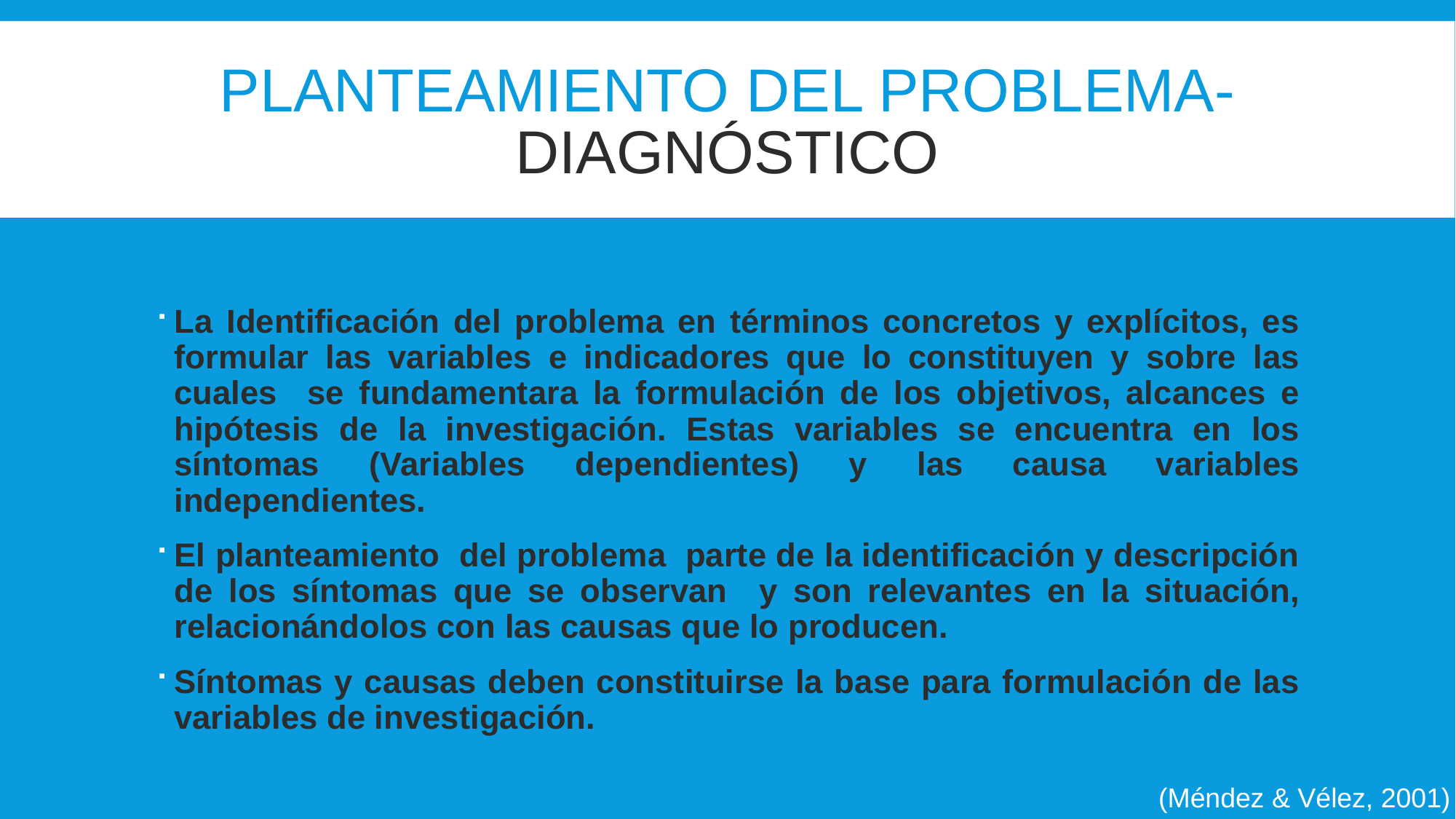

# Planteamiento del problema-Diagnóstico

La Identificación del problema en términos concretos y explícitos, es formular las variables e indicadores que lo constituyen y sobre las cuales  se fundamentara la formulación de los objetivos, alcances e hipótesis de la investigación. Estas variables se encuentra en los síntomas (Variables dependientes) y las causa variables independientes.
El planteamiento  del problema  parte de la identificación y descripción de los síntomas que se observan  y son relevantes en la situación, relacionándolos con las causas que lo producen.
Síntomas y causas deben constituirse la base para formulación de las variables de investigación.
(Méndez & Vélez, 2001)